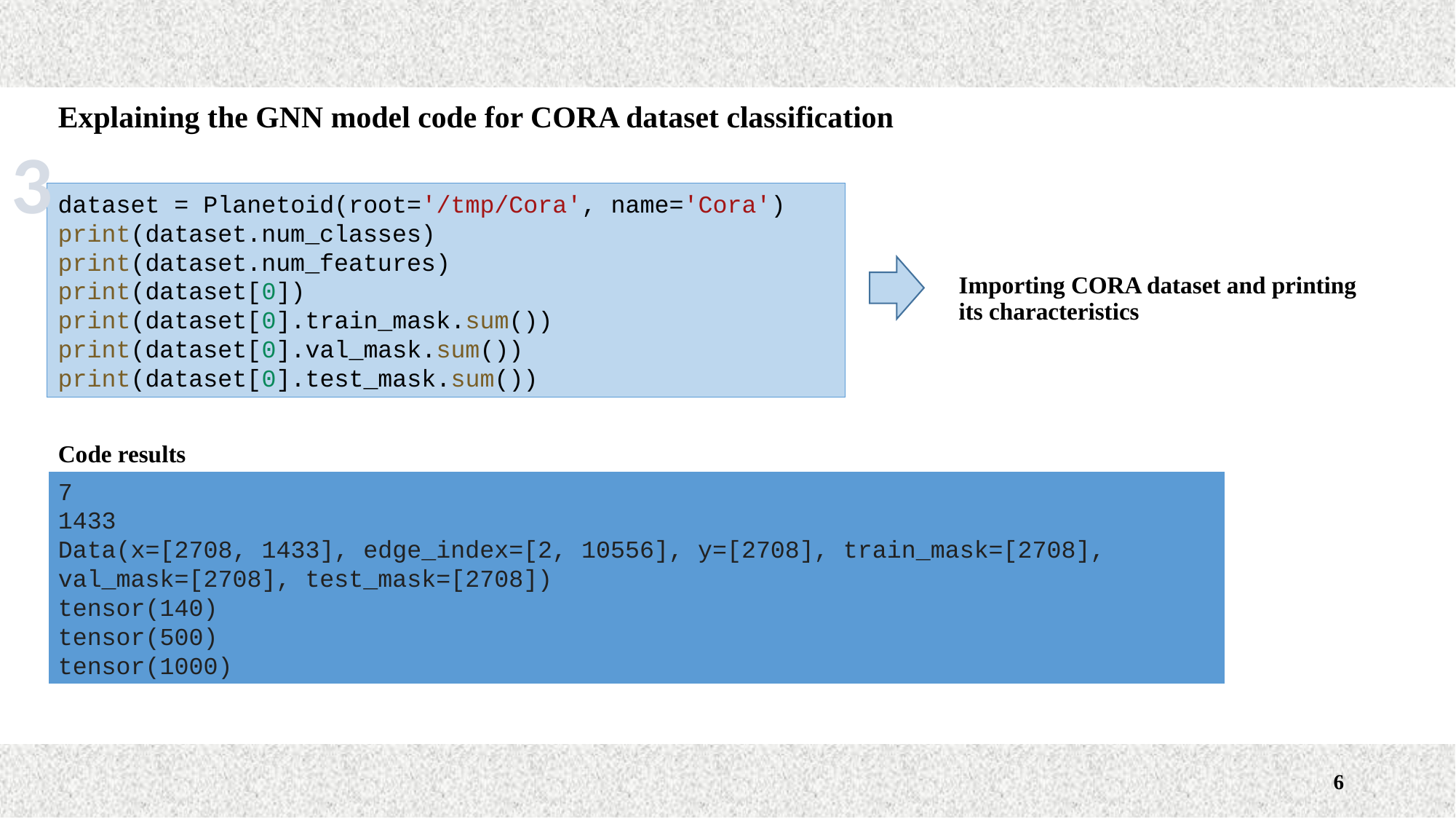

Explaining the GNN model code for CORA dataset classification

3
dataset = Planetoid(root='/tmp/Cora', name='Cora')
print(dataset.num_classes)
print(dataset.num_features)
print(dataset[0])
print(dataset[0].train_mask.sum())
print(dataset[0].val_mask.sum())
print(dataset[0].test_mask.sum())

Importing CORA dataset and printing its characteristics
Code results
7
1433
Data(x=[2708, 1433], edge_index=[2, 10556], y=[2708], train_mask=[2708], val_mask=[2708], test_mask=[2708])
tensor(140)
tensor(500)
tensor(1000)

6